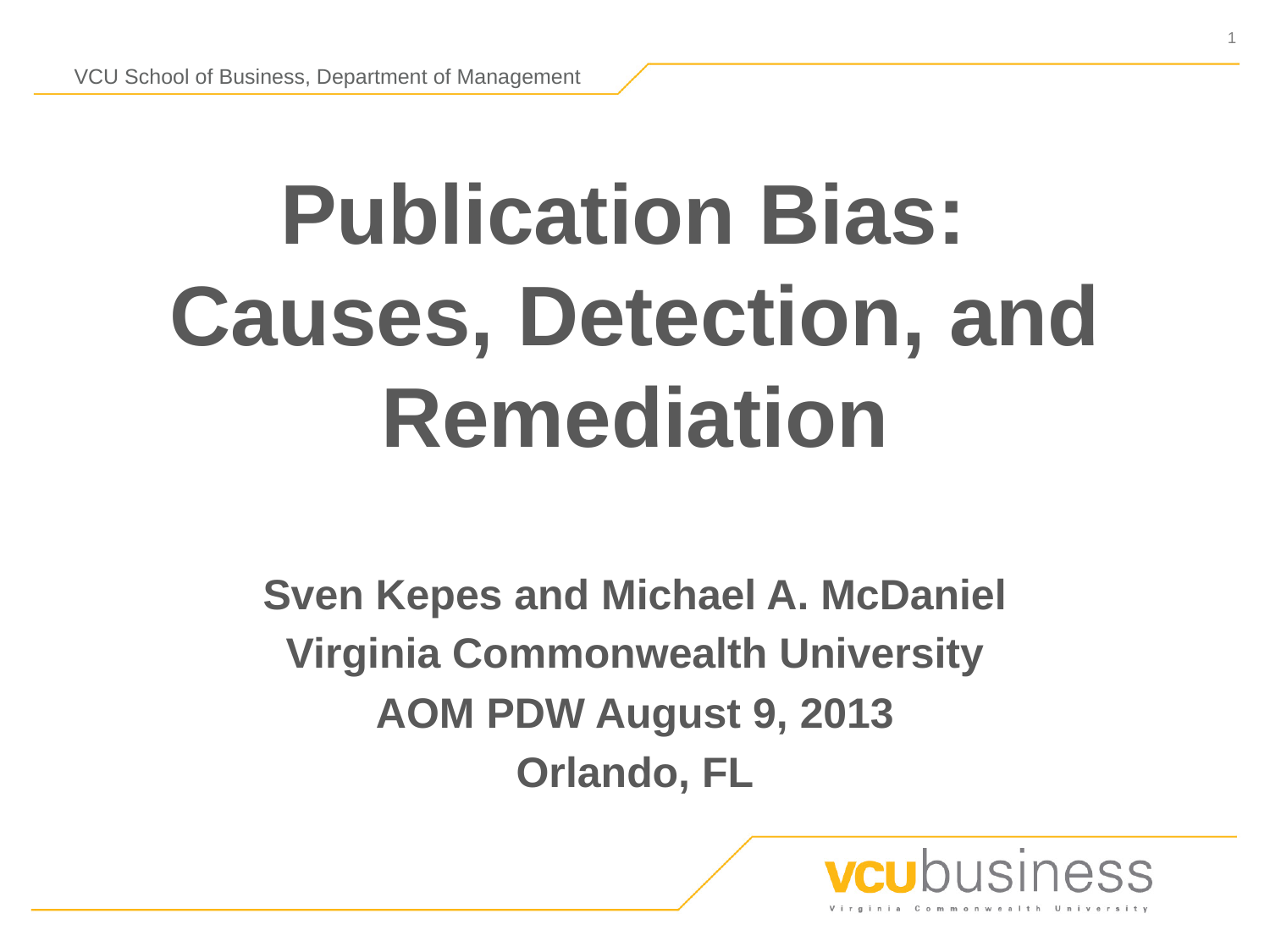

# Publication Bias: Causes, Detection, and Remediation
Sven Kepes and Michael A. McDaniel
Virginia Commonwealth University
AOM PDW August 9, 2013
Orlando, FL